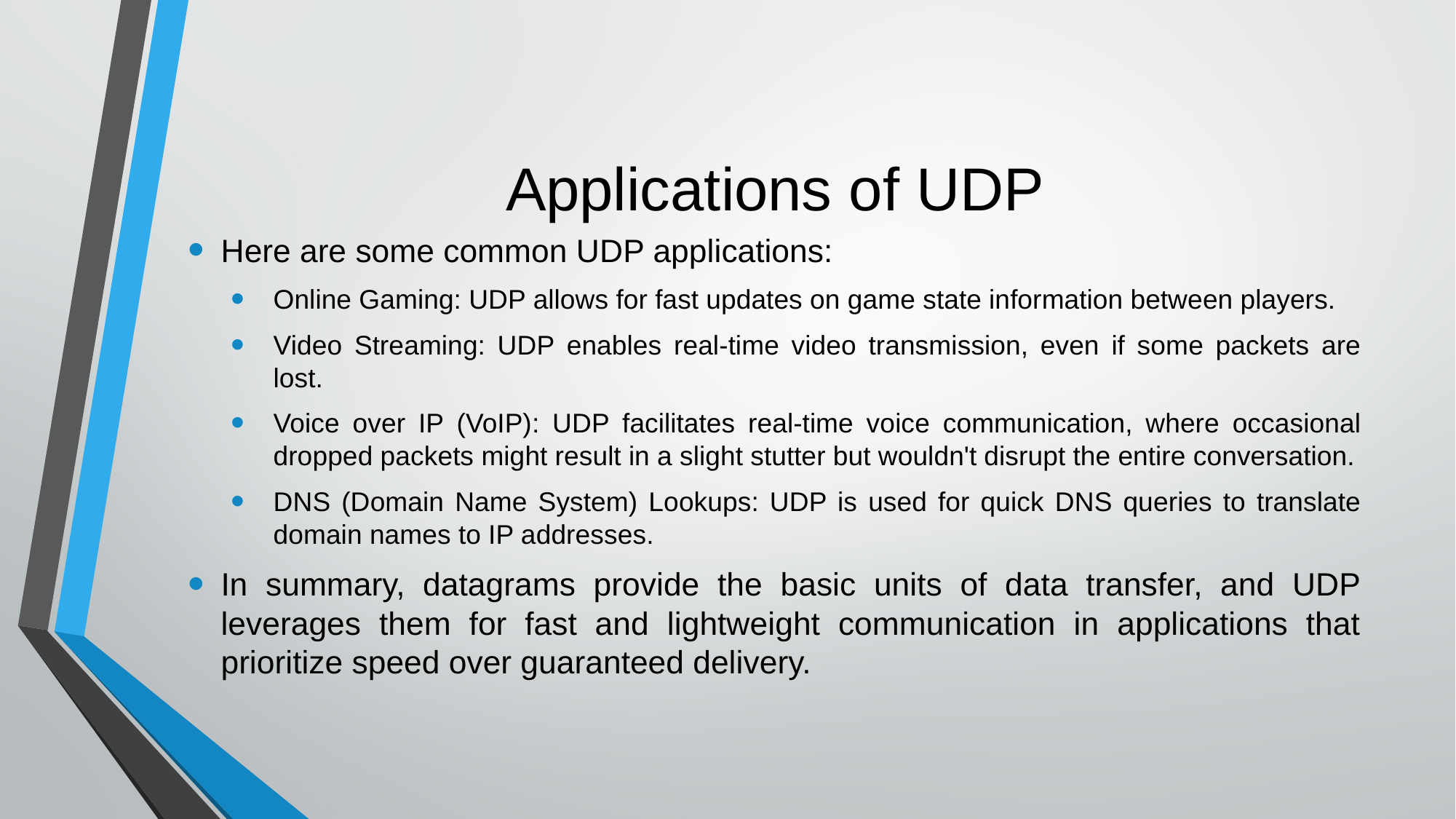

# Applications of UDP
Here are some common UDP applications:
Online Gaming: UDP allows for fast updates on game state information between players.
Video Streaming: UDP enables real-time video transmission, even if some packets are lost.
Voice over IP (VoIP): UDP facilitates real-time voice communication, where occasional dropped packets might result in a slight stutter but wouldn't disrupt the entire conversation.
DNS (Domain Name System) Lookups: UDP is used for quick DNS queries to translate domain names to IP addresses.
In summary, datagrams provide the basic units of data transfer, and UDP leverages them for fast and lightweight communication in applications that prioritize speed over guaranteed delivery.